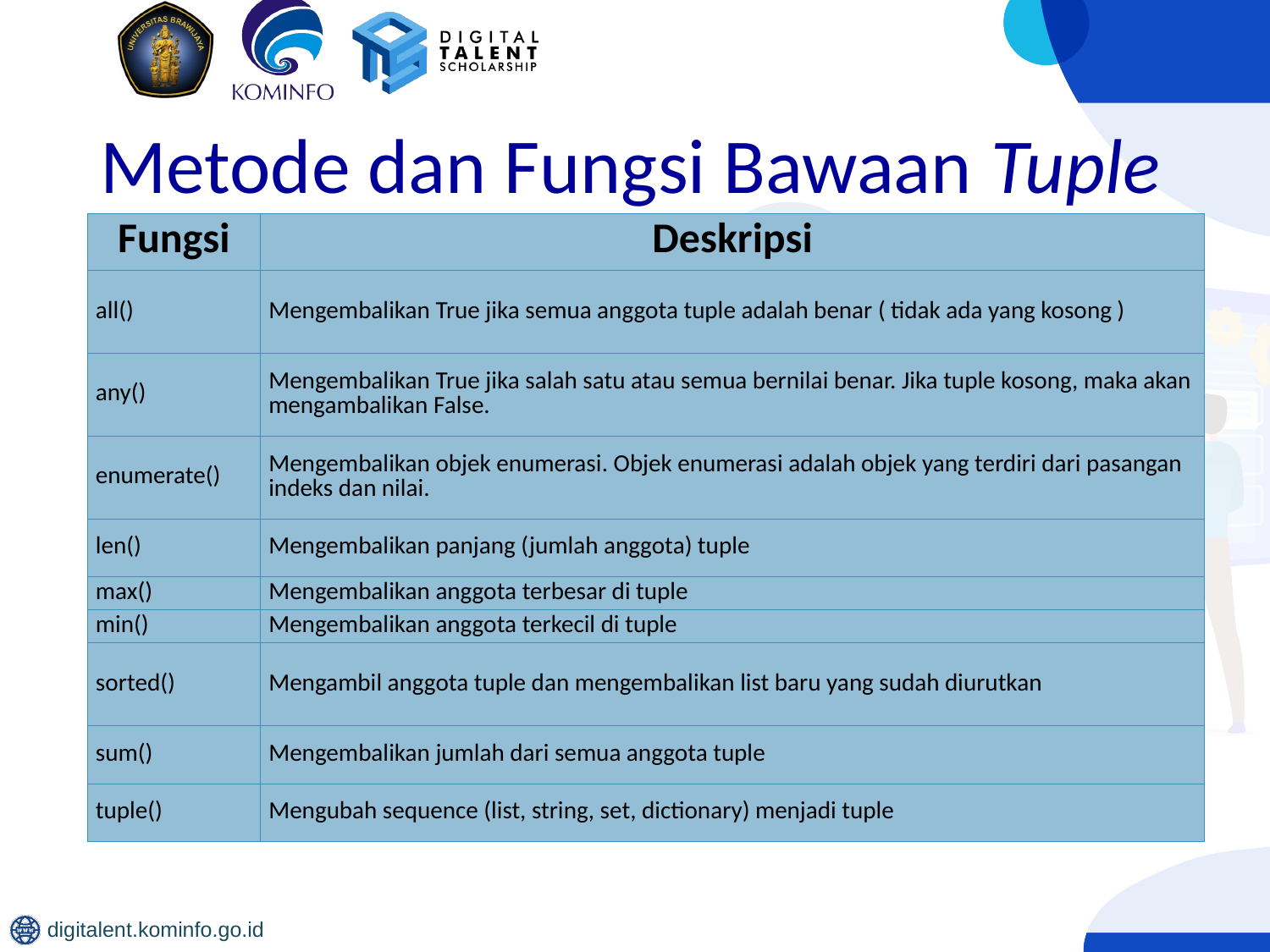

# Metode dan Fungsi Bawaan Tuple
| Fungsi | Deskripsi |
| --- | --- |
| all() | Mengembalikan True jika semua anggota tuple adalah benar ( tidak ada yang kosong ) |
| any() | Mengembalikan True jika salah satu atau semua bernilai benar. Jika tuple kosong, maka akan mengambalikan False. |
| enumerate() | Mengembalikan objek enumerasi. Objek enumerasi adalah objek yang terdiri dari pasangan indeks dan nilai. |
| len() | Mengembalikan panjang (jumlah anggota) tuple |
| max() | Mengembalikan anggota terbesar di tuple |
| min() | Mengembalikan anggota terkecil di tuple |
| sorted() | Mengambil anggota tuple dan mengembalikan list baru yang sudah diurutkan |
| sum() | Mengembalikan jumlah dari semua anggota tuple |
| tuple() | Mengubah sequence (list, string, set, dictionary) menjadi tuple |